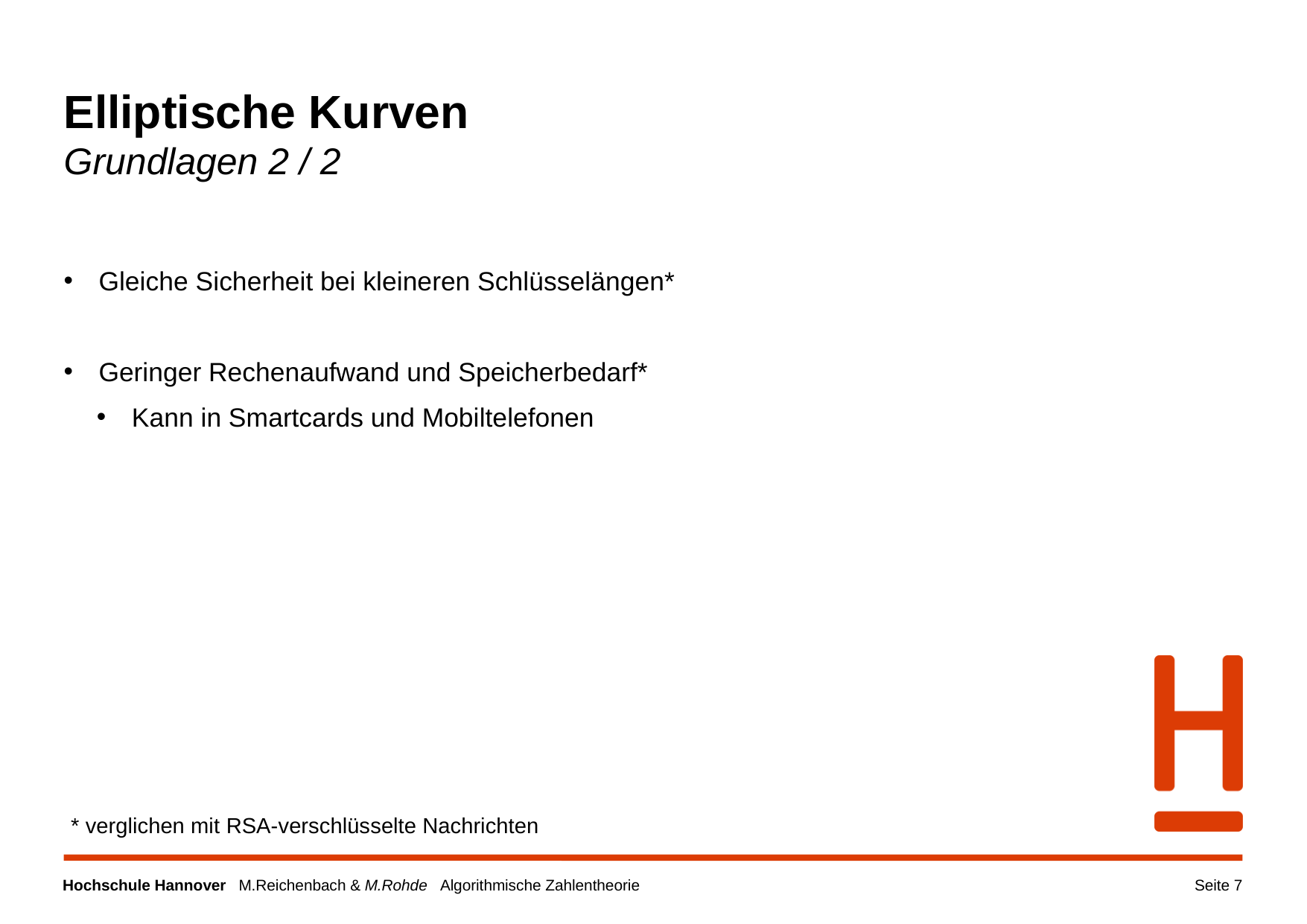

# Elliptische Kurven Grundlagen 2 / 2
Gleiche Sicherheit bei kleineren Schlüsselängen*

Geringer Rechenaufwand und Speicherbedarf*
Kann in Smartcards und Mobiltelefonen

* verglichen mit RSA-verschlüsselte Nachrichten
Seite 7